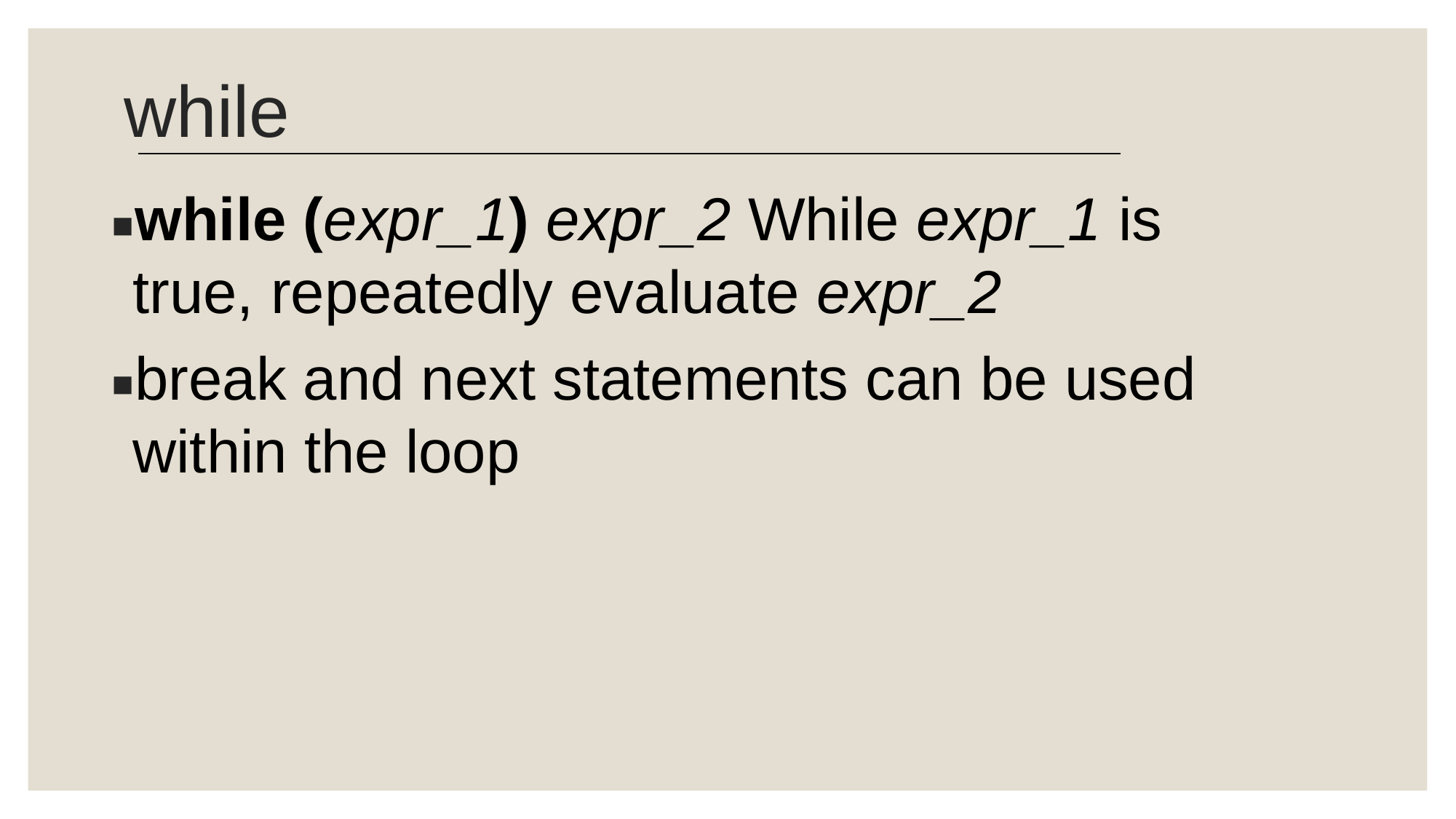

# while
while (expr_1) expr_2 While expr_1 is true, repeatedly evaluate expr_2
break and next statements can be used within the loop